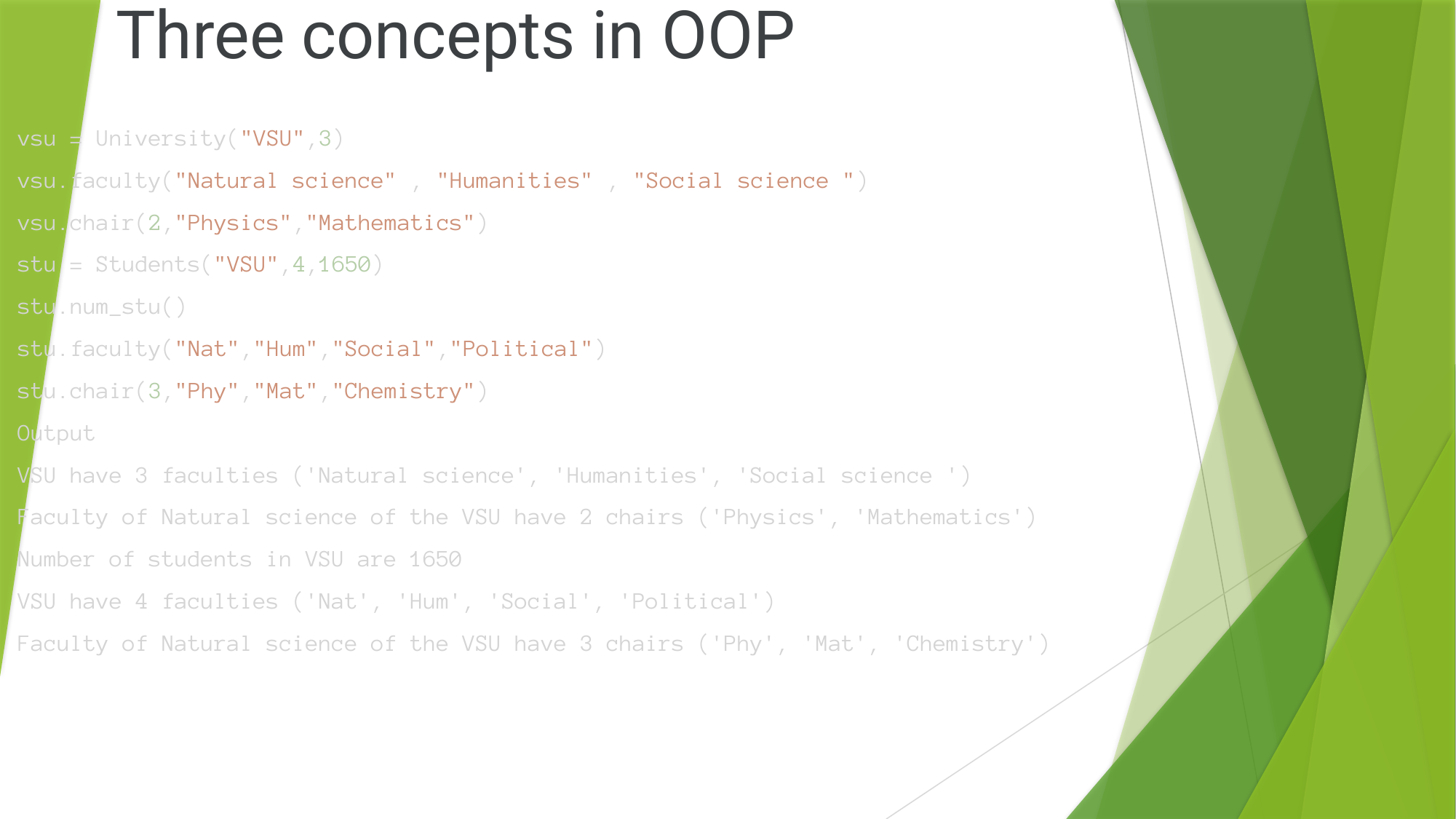

# Three concepts in OOP
vsu = University("VSU",3)
vsu.faculty("Natural science" , "Humanities" , "Social science ")
vsu.chair(2,"Physics","Mathematics")
stu = Students("VSU",4,1650)
stu.num_stu()
stu.faculty("Nat","Hum","Social","Political")
stu.chair(3,"Phy","Mat","Chemistry")
Output
VSU have 3 faculties ('Natural science', 'Humanities', 'Social science ')
Faculty of Natural science of the VSU have 2 chairs ('Physics', 'Mathematics')
Number of students in VSU are 1650
VSU have 4 faculties ('Nat', 'Hum', 'Social', 'Political')
Faculty of Natural science of the VSU have 3 chairs ('Phy', 'Mat', 'Chemistry')

.